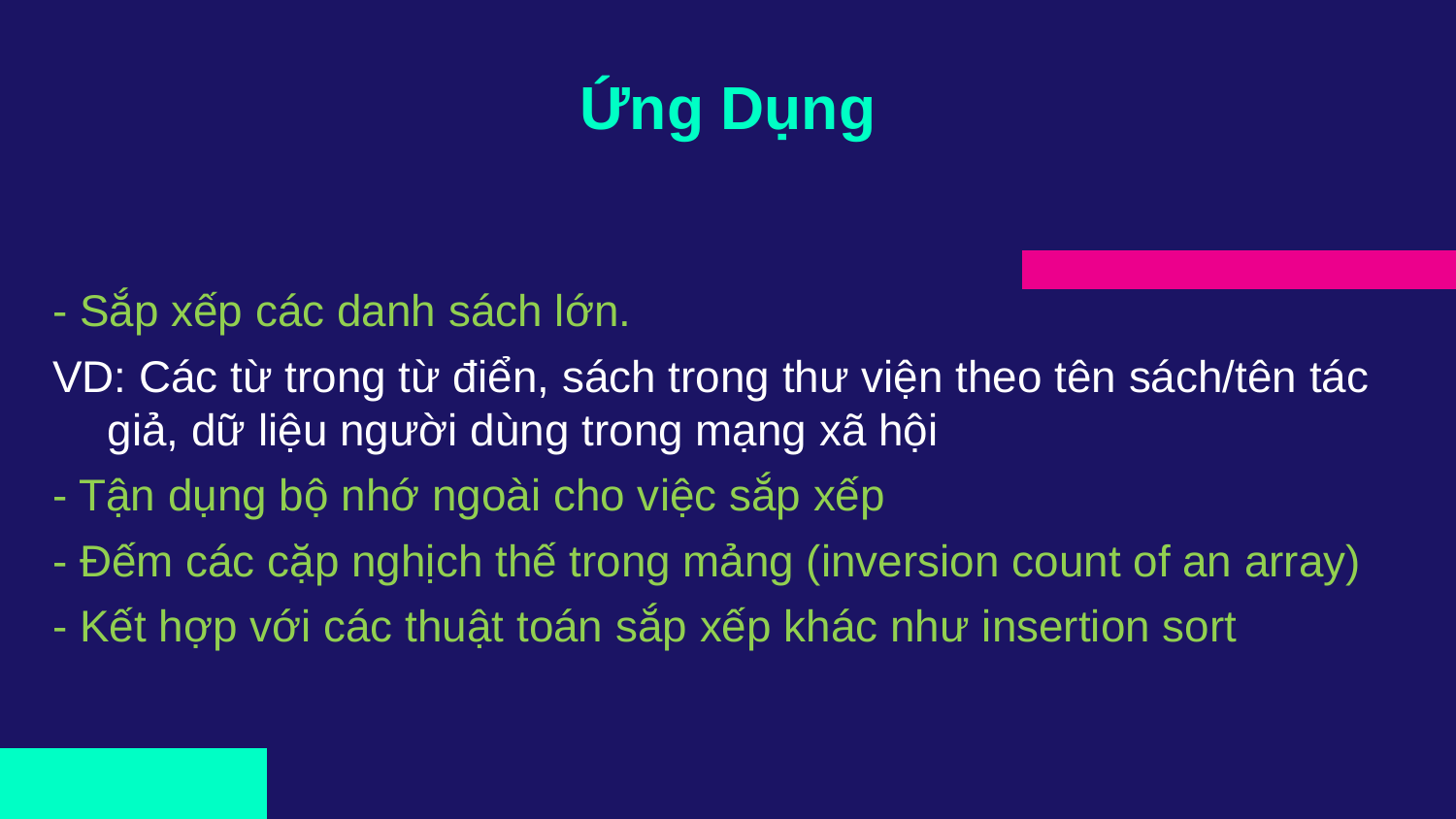

# Ứng Dụng
- Sắp xếp các danh sách lớn.
VD: Các từ trong từ điển, sách trong thư viện theo tên sách/tên tác giả, dữ liệu người dùng trong mạng xã hội
- Tận dụng bộ nhớ ngoài cho việc sắp xếp
- Đếm các cặp nghịch thế trong mảng (inversion count of an array)
- Kết hợp với các thuật toán sắp xếp khác như insertion sort